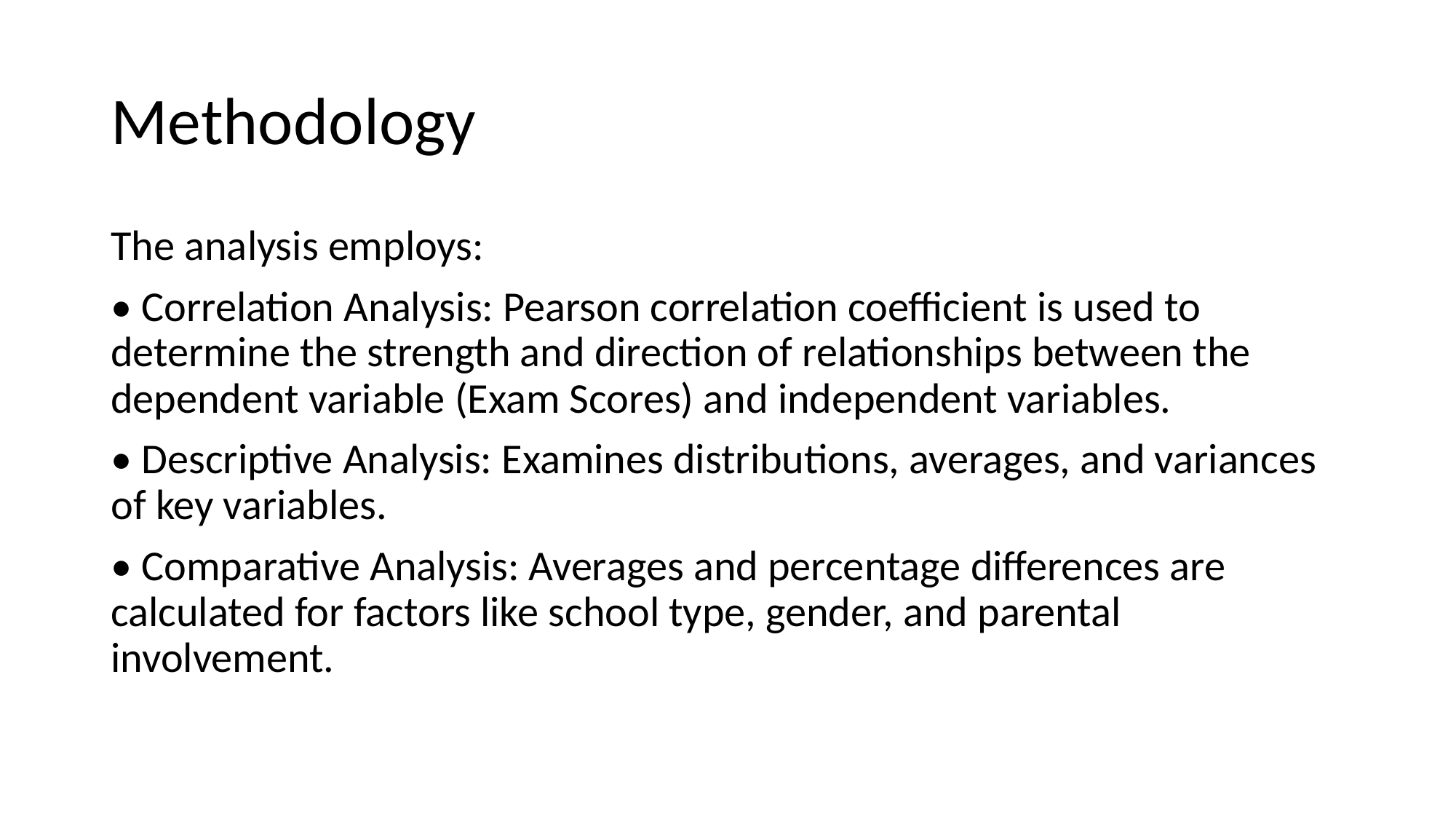

# Methodology
The analysis employs:
• Correlation Analysis: Pearson correlation coefficient is used to determine the strength and direction of relationships between the dependent variable (Exam Scores) and independent variables.
• Descriptive Analysis: Examines distributions, averages, and variances of key variables.
• Comparative Analysis: Averages and percentage differences are calculated for factors like school type, gender, and parental involvement.